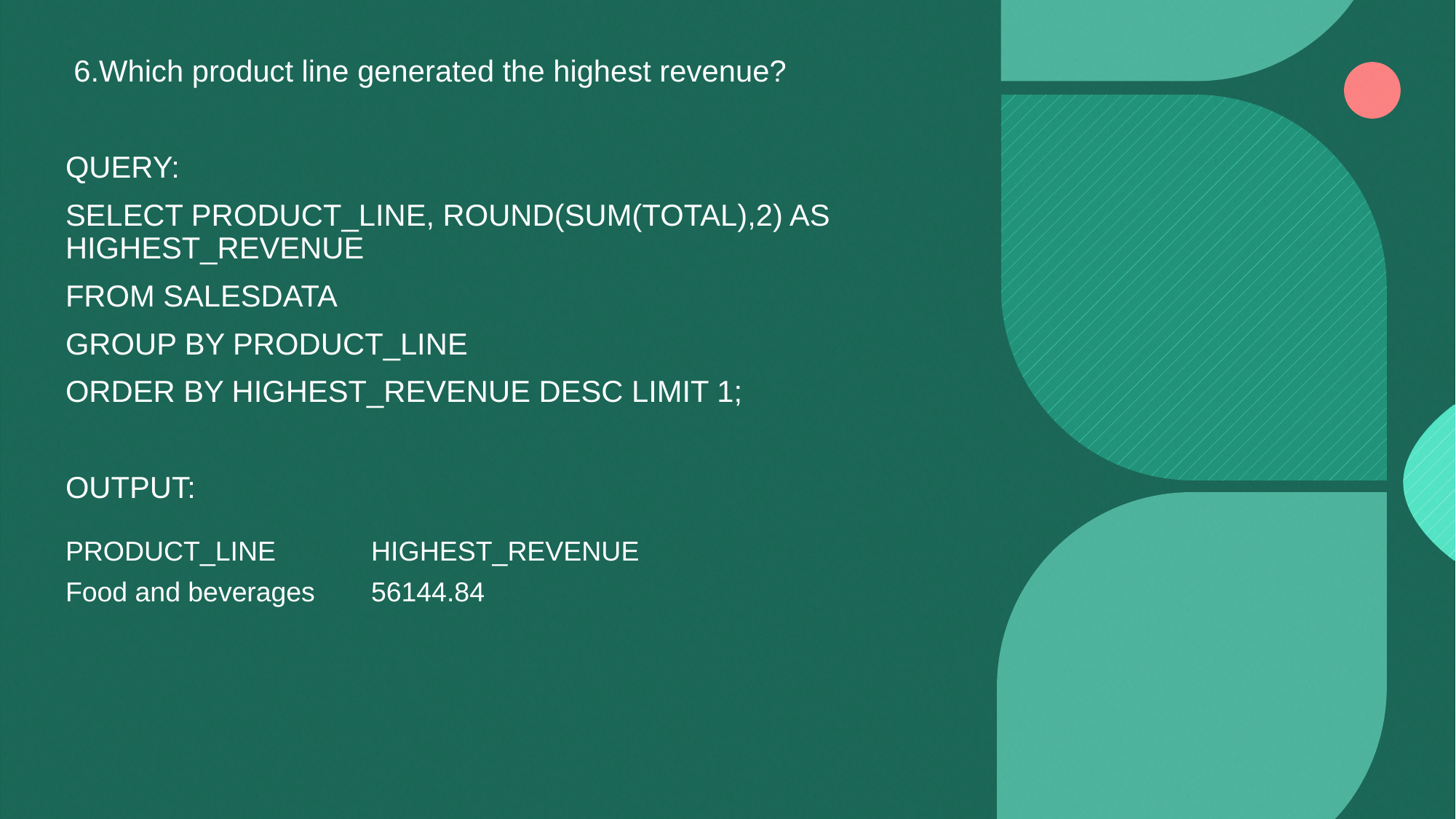

6.Which product line generated the highest revenue?

QUERY:
SELECT PRODUCT_LINE, ROUND(SUM(TOTAL),2) AS HIGHEST_REVENUE
FROM SALESDATA
GROUP BY PRODUCT_LINE
ORDER BY HIGHEST_REVENUE DESC LIMIT 1;

OUTPUT:

| PRODUCT\_LINE | HIGHEST\_REVENUE |
| --- | --- |
| Food and beverages | 56144.84 |